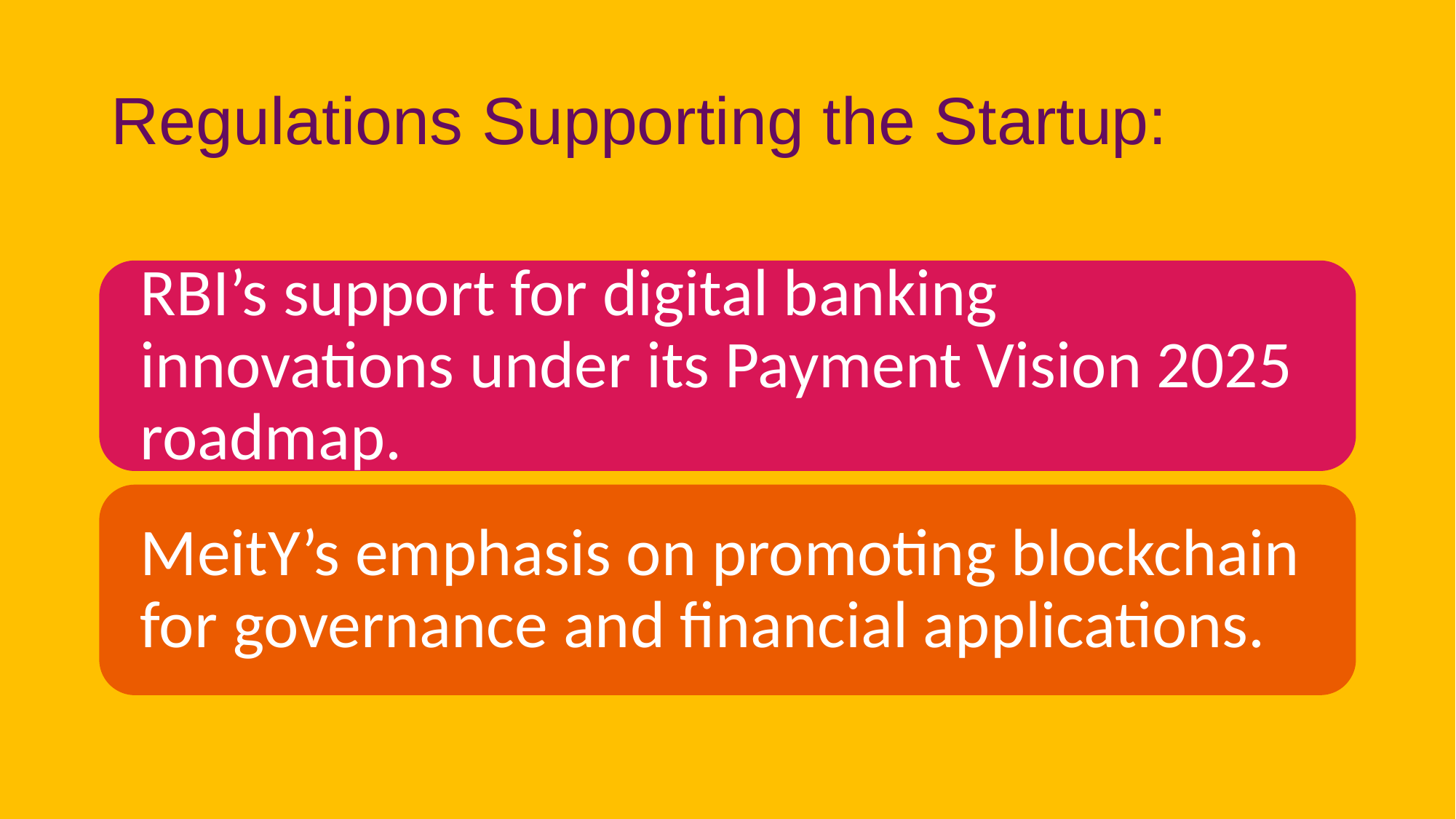

# Regulations Supporting the Startup:
RBI’s support for digital banking innovations under its Payment Vision 2025 roadmap.
MeitY’s emphasis on promoting blockchain for governance and financial applications.